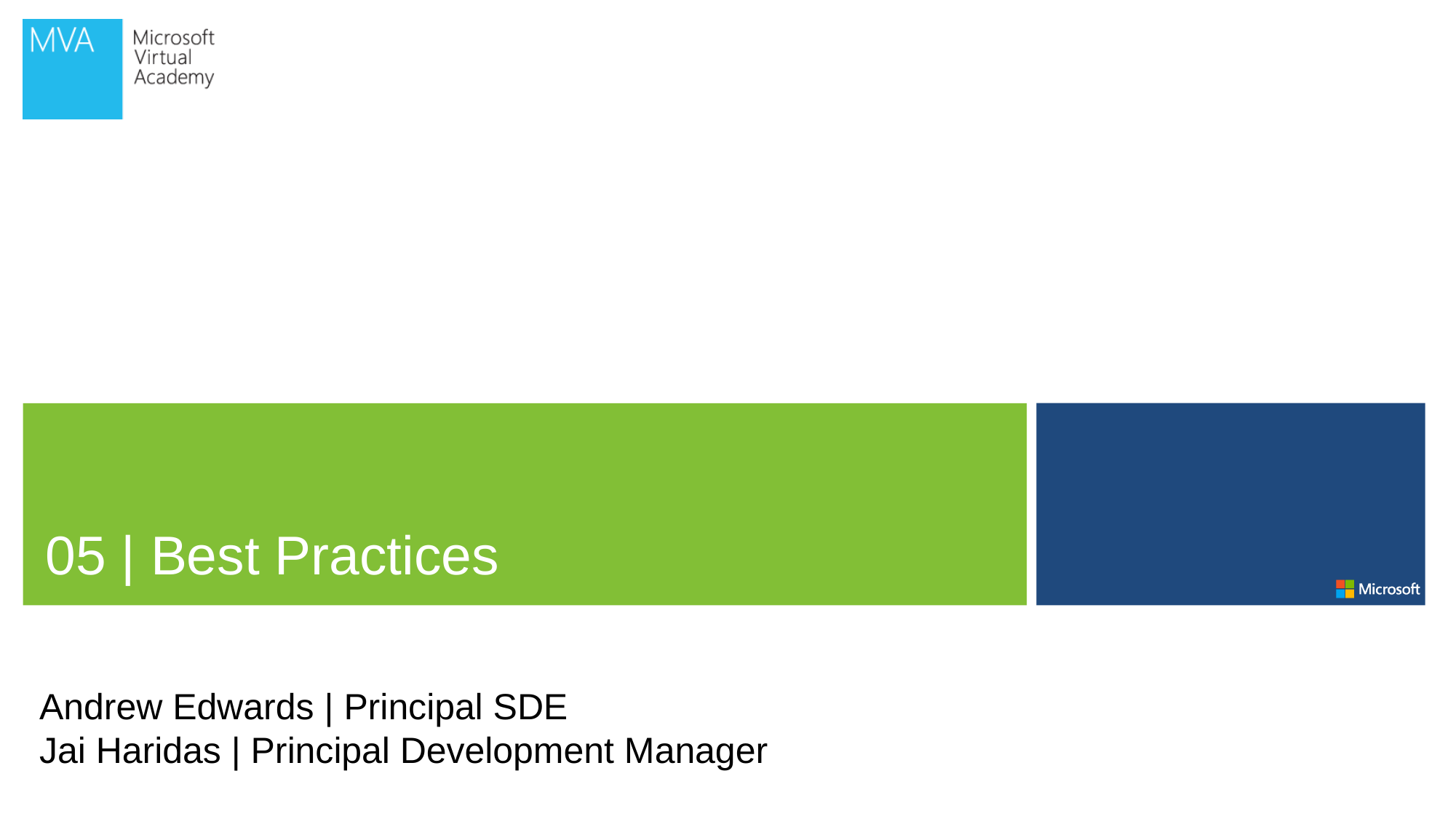

05 | Best Practices
Andrew Edwards | Principal SDE
Jai Haridas | Principal Development Manager